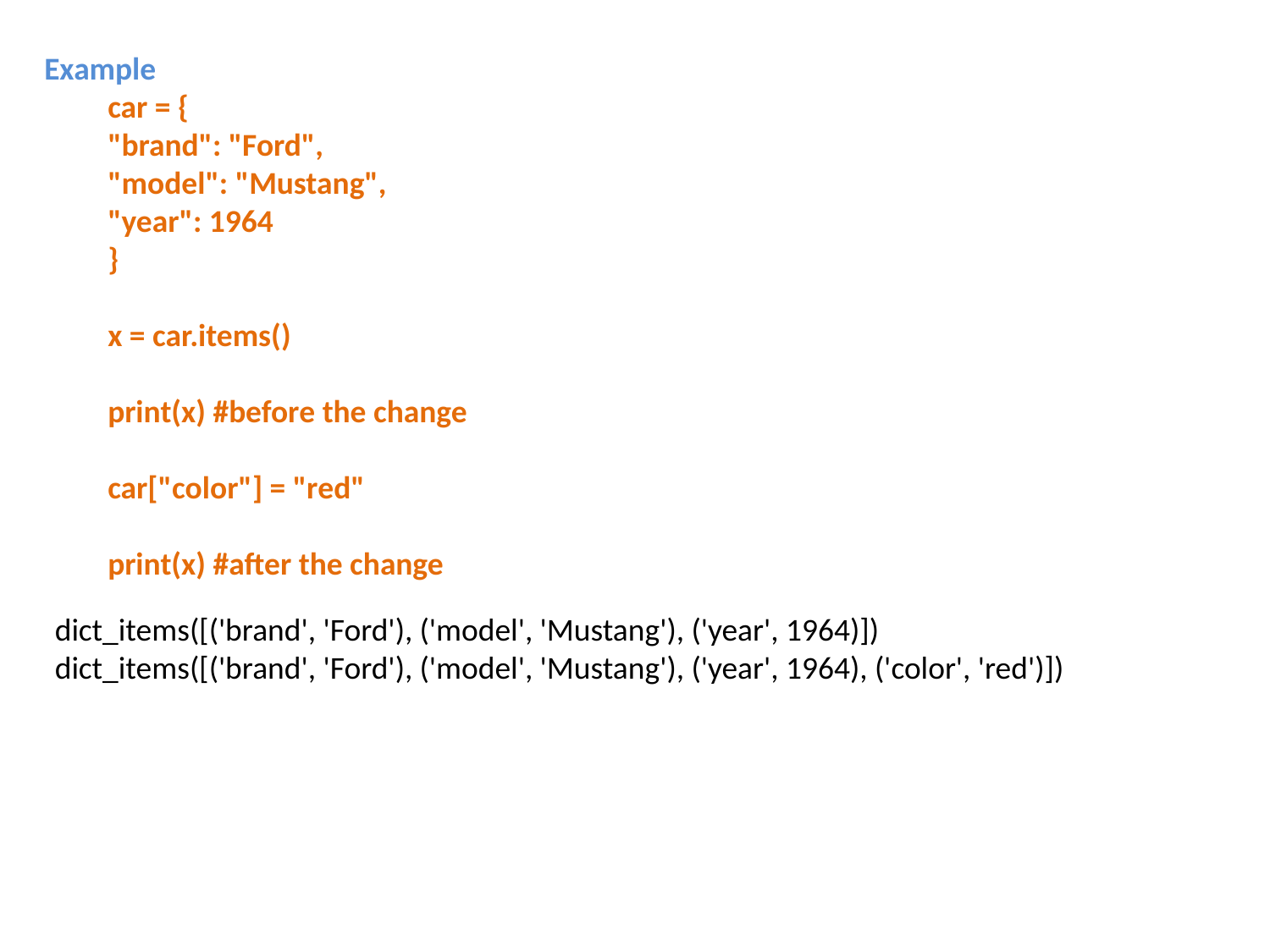

Example
car = {
"brand": "Ford",
"model": "Mustang",
"year": 1964
}

x = car.items()

print(x) #before the change

car["color"] = "red"

print(x) #after the change
dict_items([('brand', 'Ford'), ('model', 'Mustang'), ('year', 1964)])
dict_items([('brand', 'Ford'), ('model', 'Mustang'), ('year', 1964), ('color', 'red')])